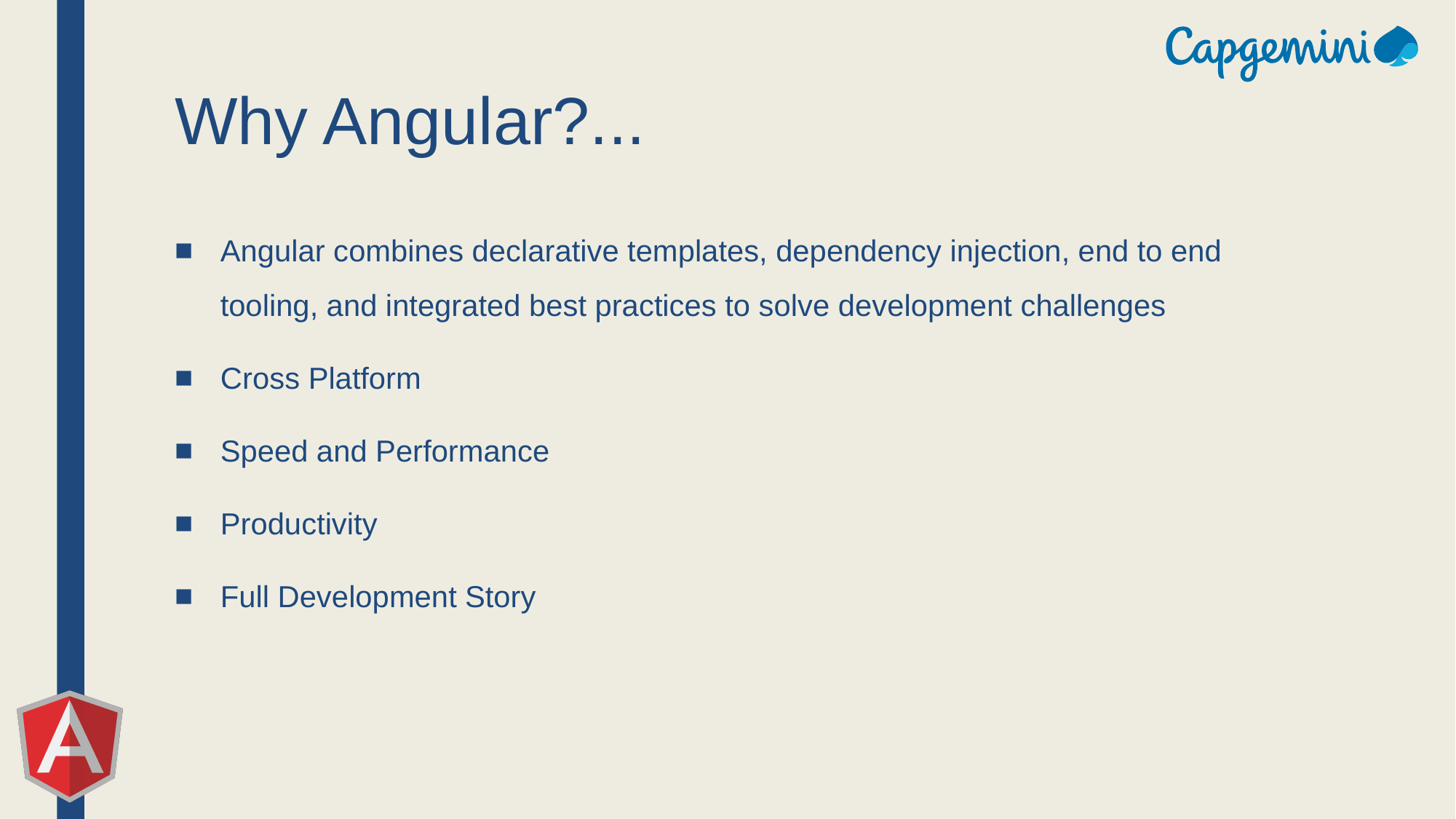

# Why Angular?...
Angular combines declarative templates, dependency injection, end to end tooling, and integrated best practices to solve development challenges
Cross Platform
Speed and Performance
Productivity
Full Development Story